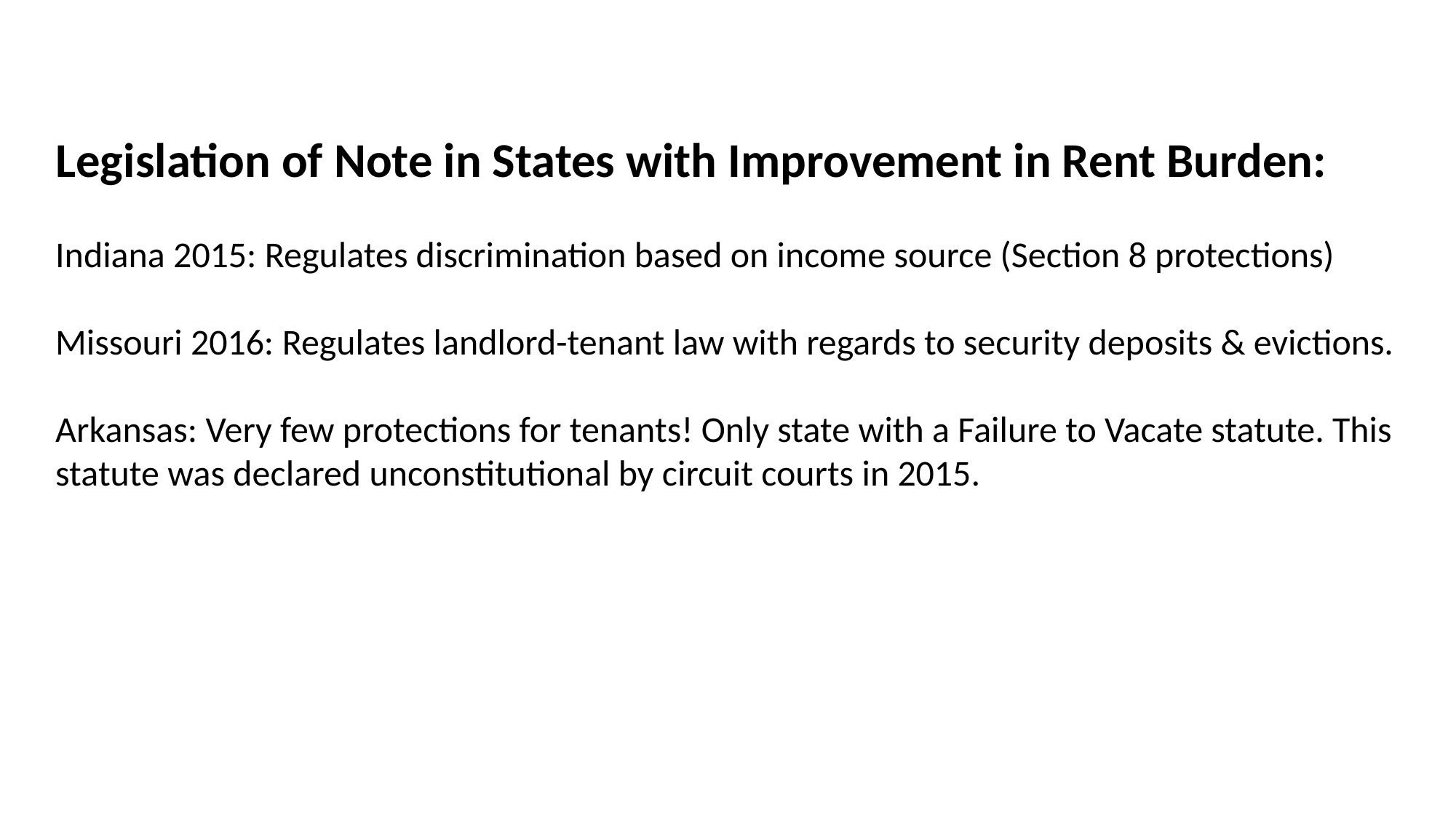

Legislation of Note in States with Improvement in Rent Burden:

Indiana 2015: Regulates discrimination based on income source (Section 8 protections)

Missouri 2016: Regulates landlord-tenant law with regards to security deposits & evictions.

Arkansas: Very few protections for tenants! Only state with a Failure to Vacate statute. This statute was declared unconstitutional by circuit courts in 2015.